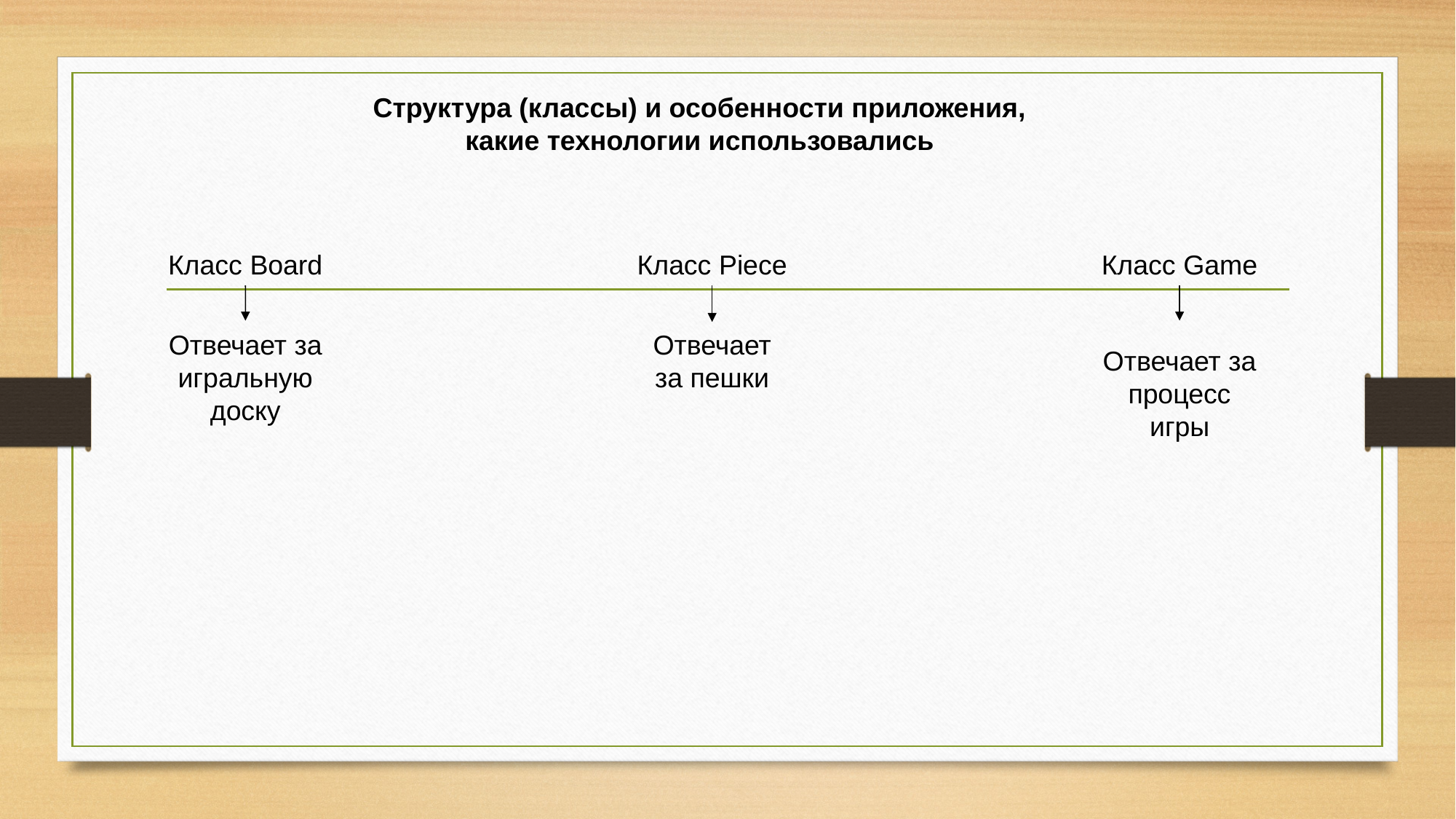

Структура (классы) и особенности приложения, какие технологии использовались
Класс Board
Класс Piece
Класс Game
Отвечает за игральную доску
Отвечает за пешки
Отвечает за процесс игры